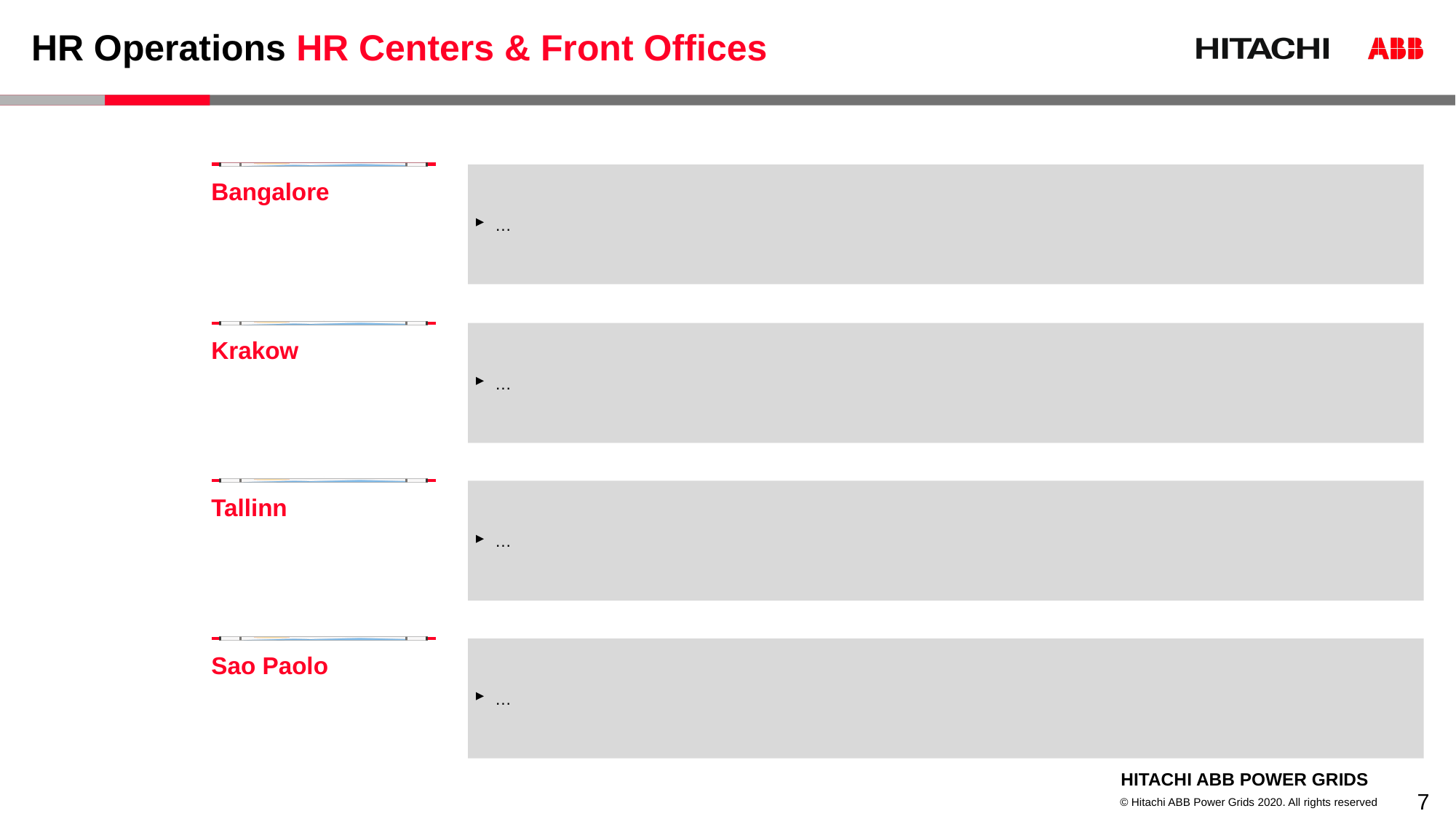

# HR Operations HR Centers & Front Offices

…
Bangalore

…
Krakow

…
Tallinn

…
Sao Paolo

7